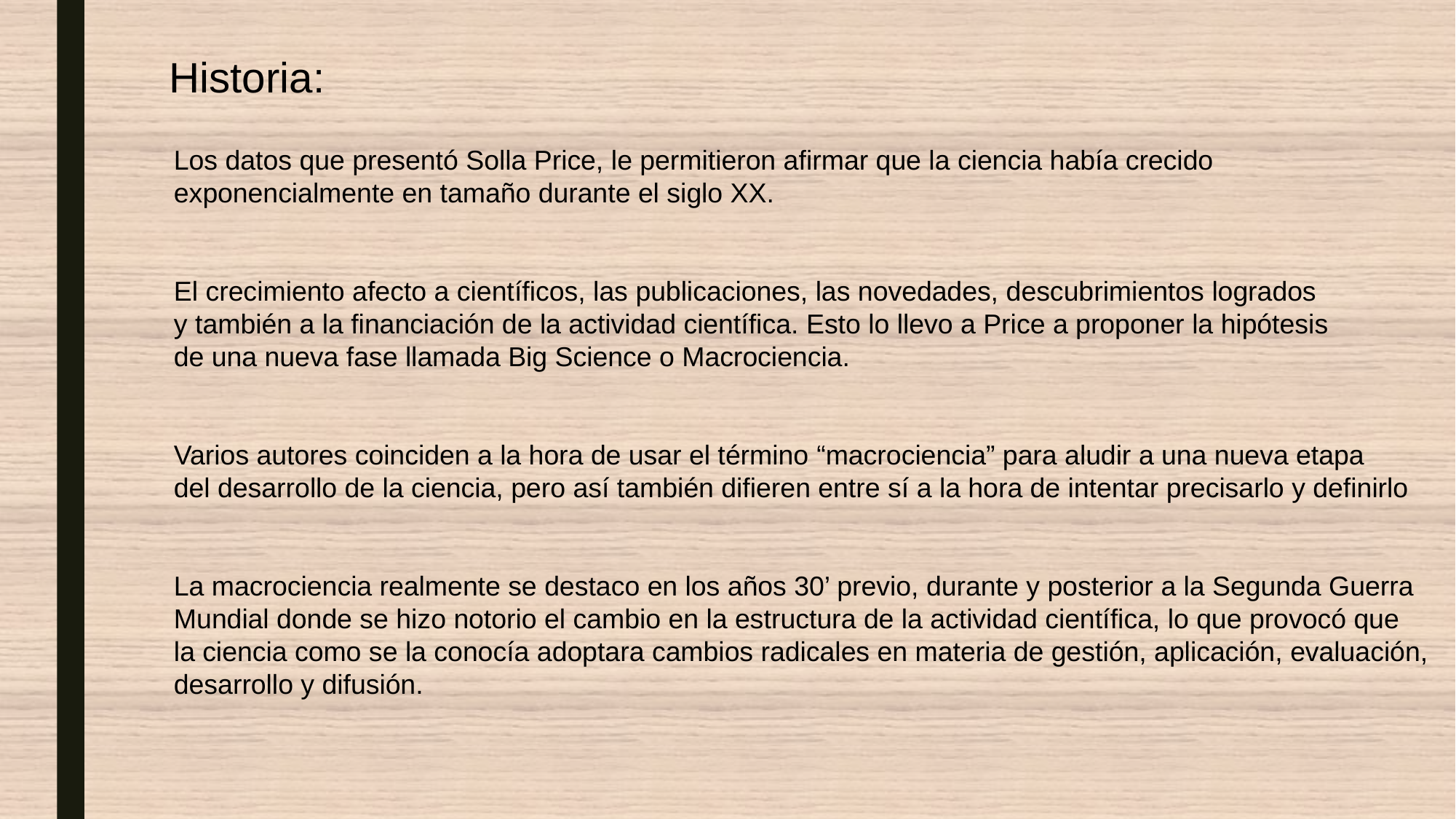

Historia:
Los datos que presentó Solla Price, le permitieron afirmar que la ciencia había crecido
exponencialmente en tamaño durante el siglo XX.

El crecimiento afecto a científicos, las publicaciones, las novedades, descubrimientos logrados
y también a la financiación de la actividad científica. Esto lo llevo a Price a proponer la hipótesis
de una nueva fase llamada Big Science o Macrociencia.

Varios autores coinciden a la hora de usar el término “macrociencia” para aludir a una nueva etapa
del desarrollo de la ciencia, pero así también difieren entre sí a la hora de intentar precisarlo y definirlo

La macrociencia realmente se destaco en los años 30’ previo, durante y posterior a la Segunda Guerra
Mundial donde se hizo notorio el cambio en la estructura de la actividad científica, lo que provocó que
la ciencia como se la conocía adoptara cambios radicales en materia de gestión, aplicación, evaluación,
desarrollo y difusión.